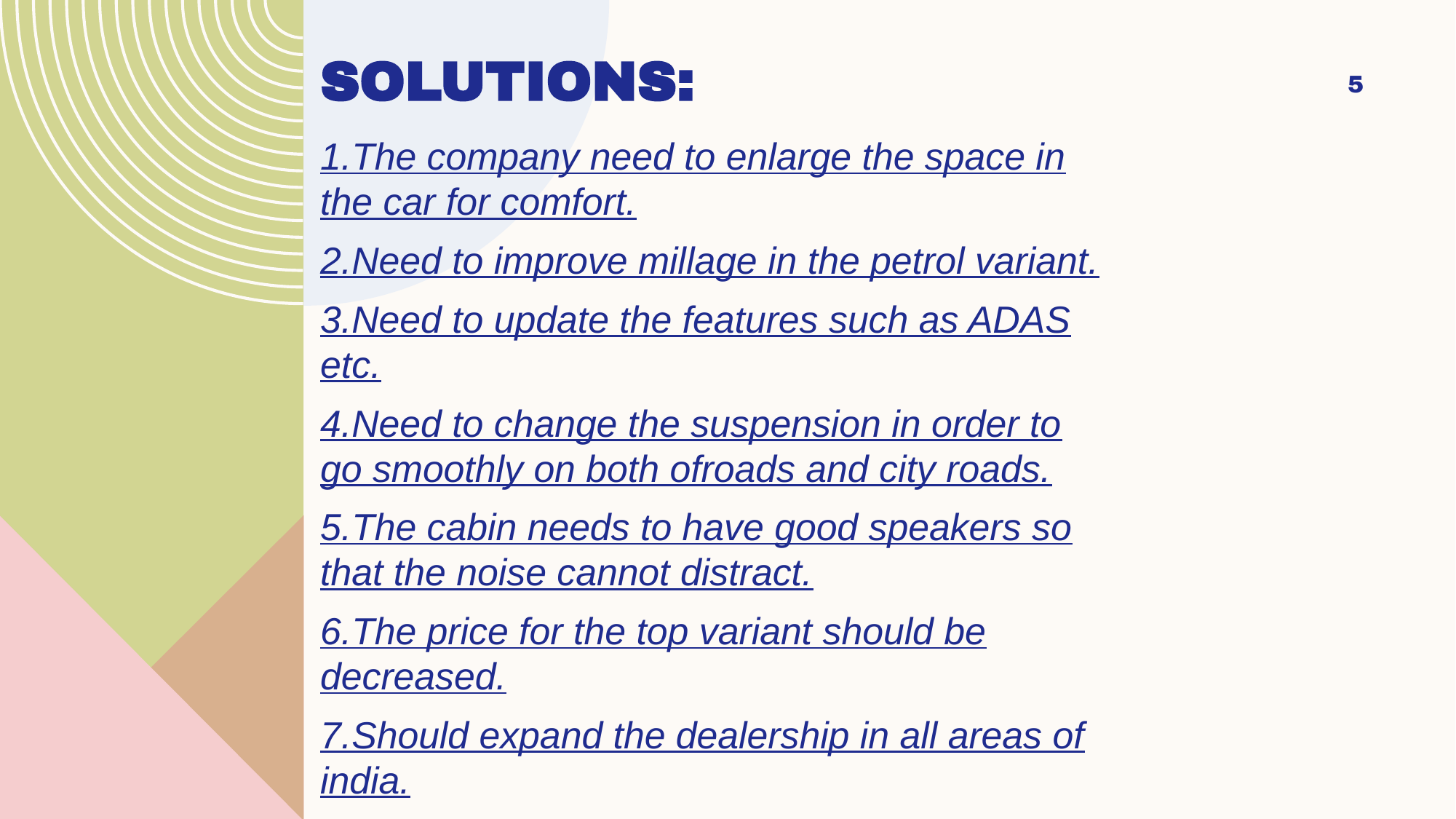

# SOLUTIONS:
5
1.The company need to enlarge the space in the car for comfort.
2.Need to improve millage in the petrol variant.
3.Need to update the features such as ADAS etc.
4.Need to change the suspension in order to go smoothly on both ofroads and city roads.
5.The cabin needs to have good speakers so that the noise cannot distract.
6.The price for the top variant should be decreased.
7.Should expand the dealership in all areas of india.